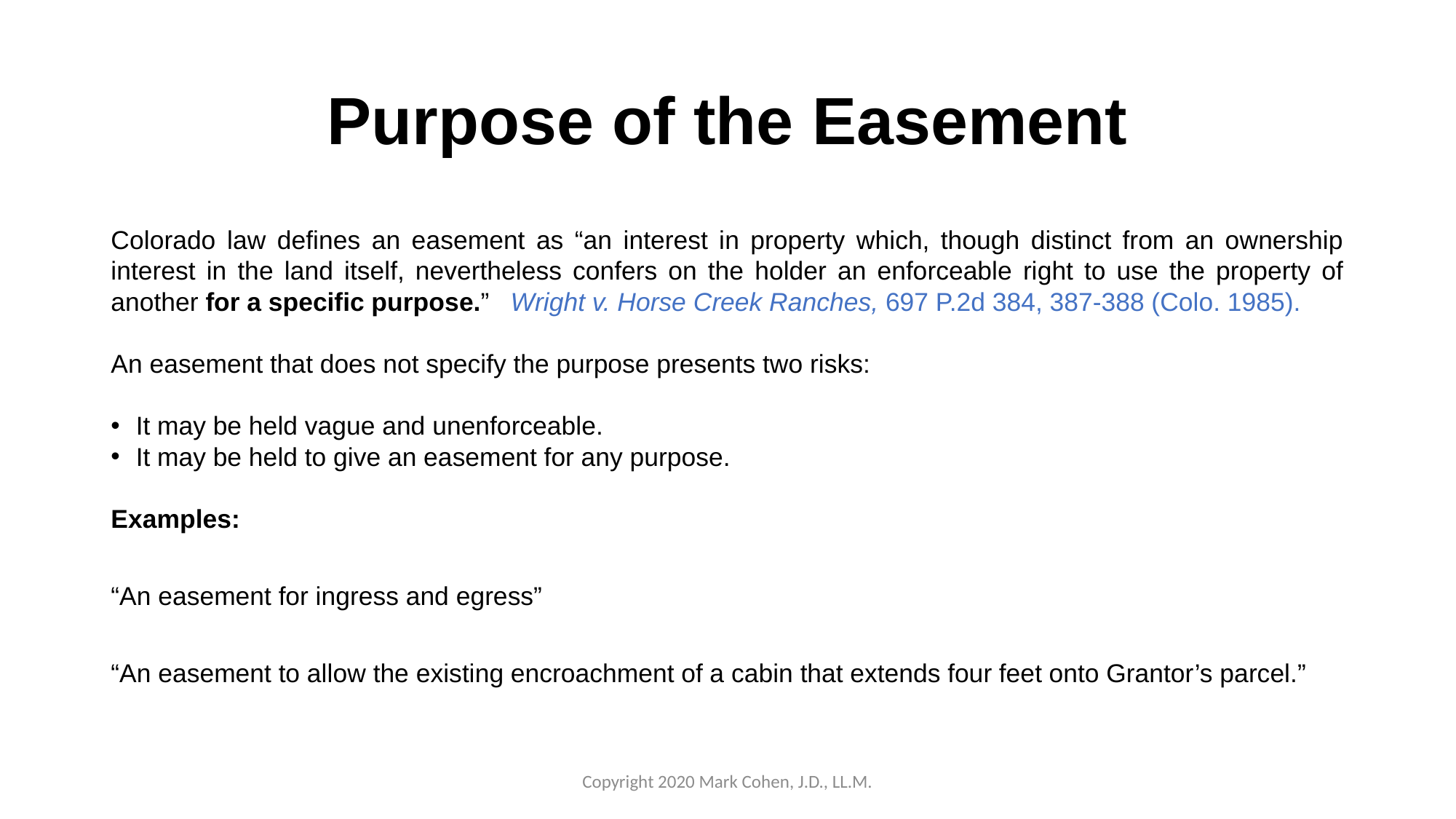

# Purpose of the Easement
Colorado law defines an easement as “an interest in property which, though distinct from an ownership interest in the land itself, nevertheless confers on the holder an enforceable right to use the property of another for a specific purpose.”   Wright v. Horse Creek Ranches, 697 P.2d 384, 387-388 (Colo. 1985).

An easement that does not specify the purpose presents two risks:

It may be held vague and unenforceable.
It may be held to give an easement for any purpose.

Examples:

“An easement for ingress and egress”

“An easement to allow the existing encroachment of a cabin that extends four feet onto Grantor’s parcel.”
Copyright 2020 Mark Cohen, J.D., LL.M.